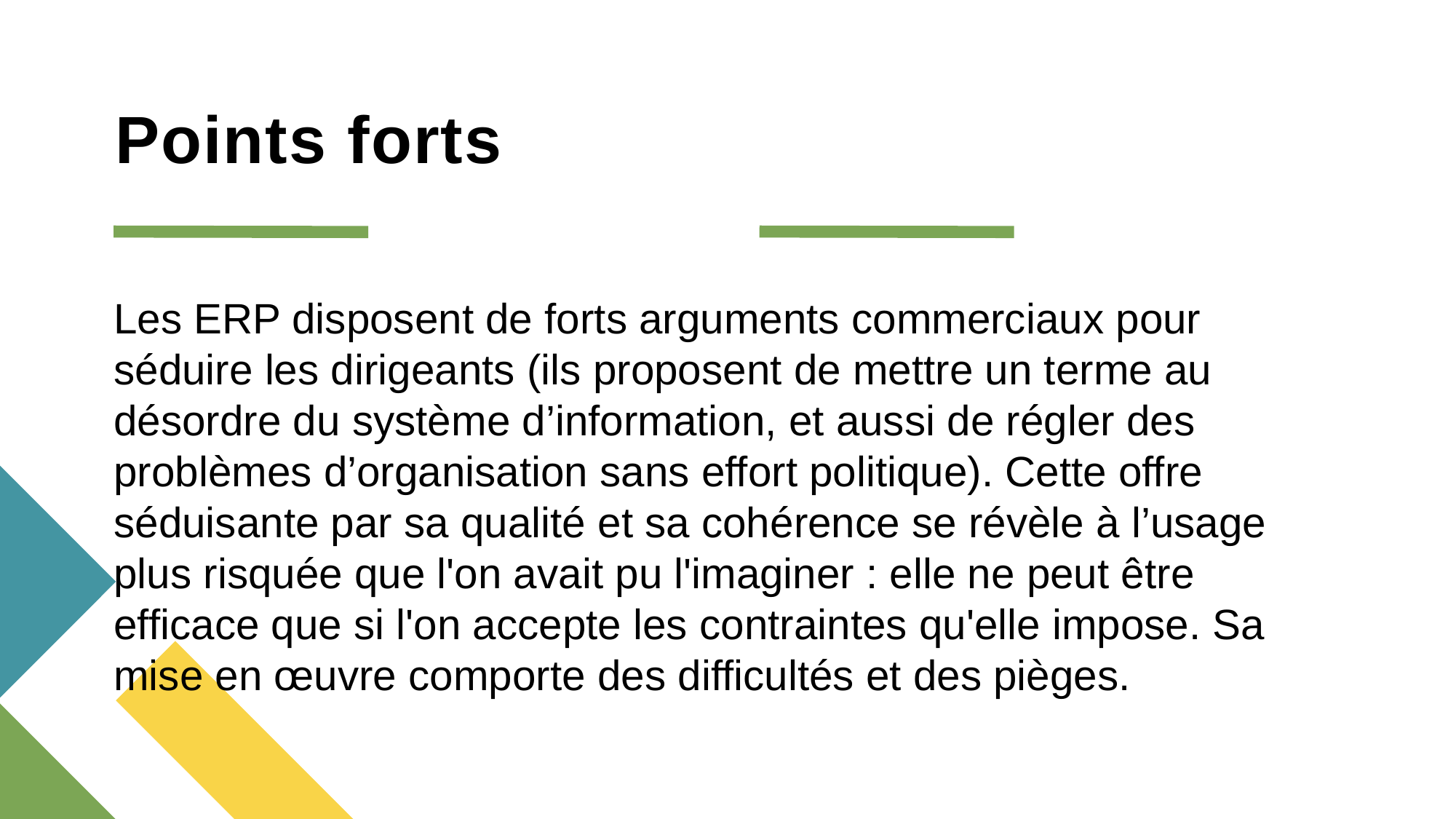

# Points forts
Les ERP disposent de forts arguments commerciaux pour séduire les dirigeants (ils proposent de mettre un terme au désordre du système d’information, et aussi de régler des problèmes d’organisation sans effort politique). Cette offre séduisante par sa qualité et sa cohérence se révèle à l’usage plus risquée que l'on avait pu l'imaginer : elle ne peut être efficace que si l'on accepte les contraintes qu'elle impose. Sa mise en œuvre comporte des difficultés et des pièges.